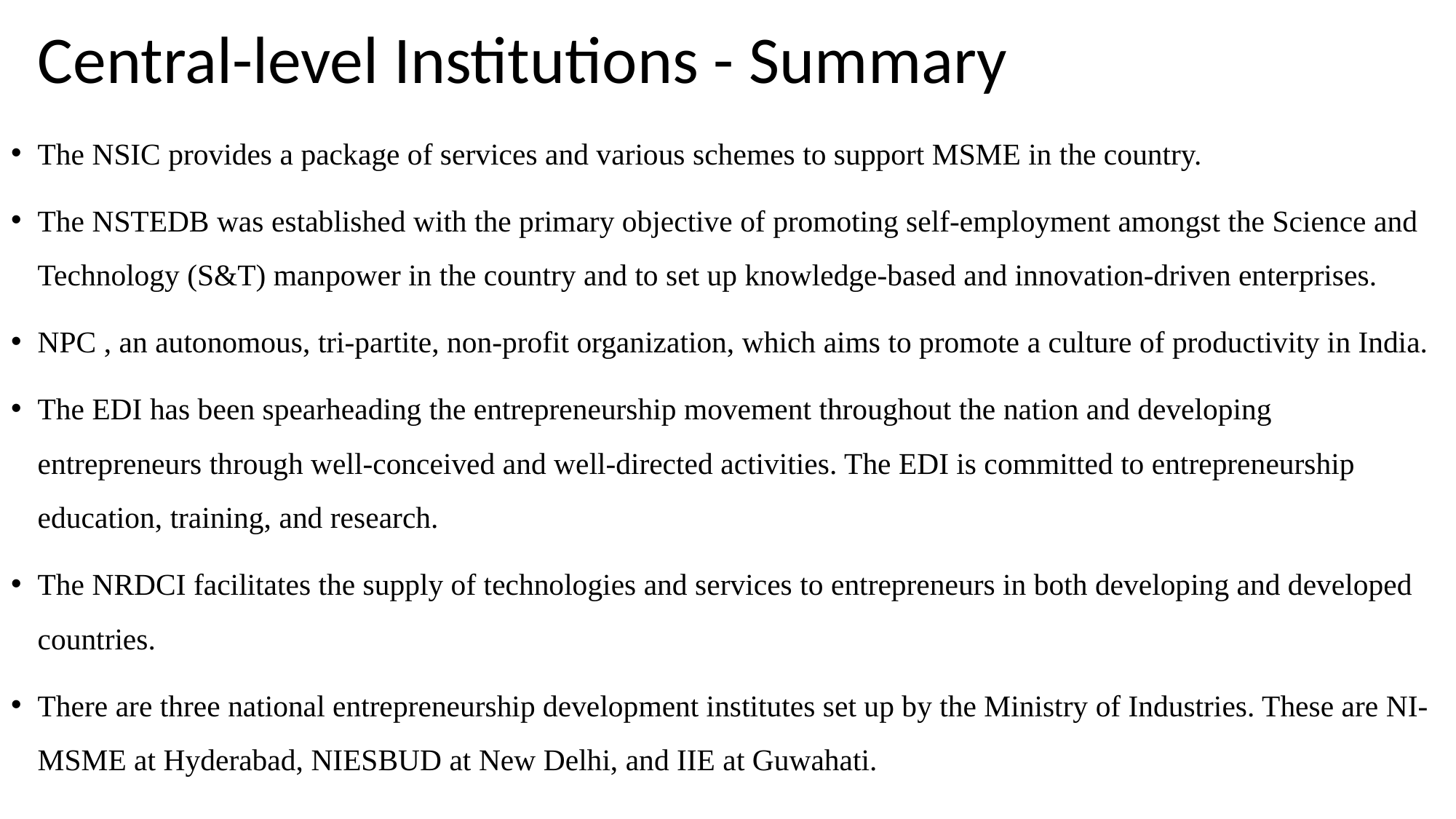

# Central-level Institutions - Summary
The NSIC provides a package of services and various schemes to support MSME in the country.
The NSTEDB was established with the primary objective of promoting self-employment amongst the Science and Technology (S&T) manpower in the country and to set up knowledge-based and innovation-driven enterprises.
NPC , an autonomous, tri-partite, non-profit organization, which aims to promote a culture of productivity in India.
The EDI has been spearheading the entrepreneurship movement throughout the nation and developing entrepreneurs through well-conceived and well-directed activities. The EDI is committed to entrepreneurship education, training, and research.
The NRDCI facilitates the supply of technologies and services to entrepreneurs in both developing and developed countries.
There are three national entrepreneurship development institutes set up by the Ministry of Industries. These are NI-MSME at Hyderabad, NIESBUD at New Delhi, and IIE at Guwahati.